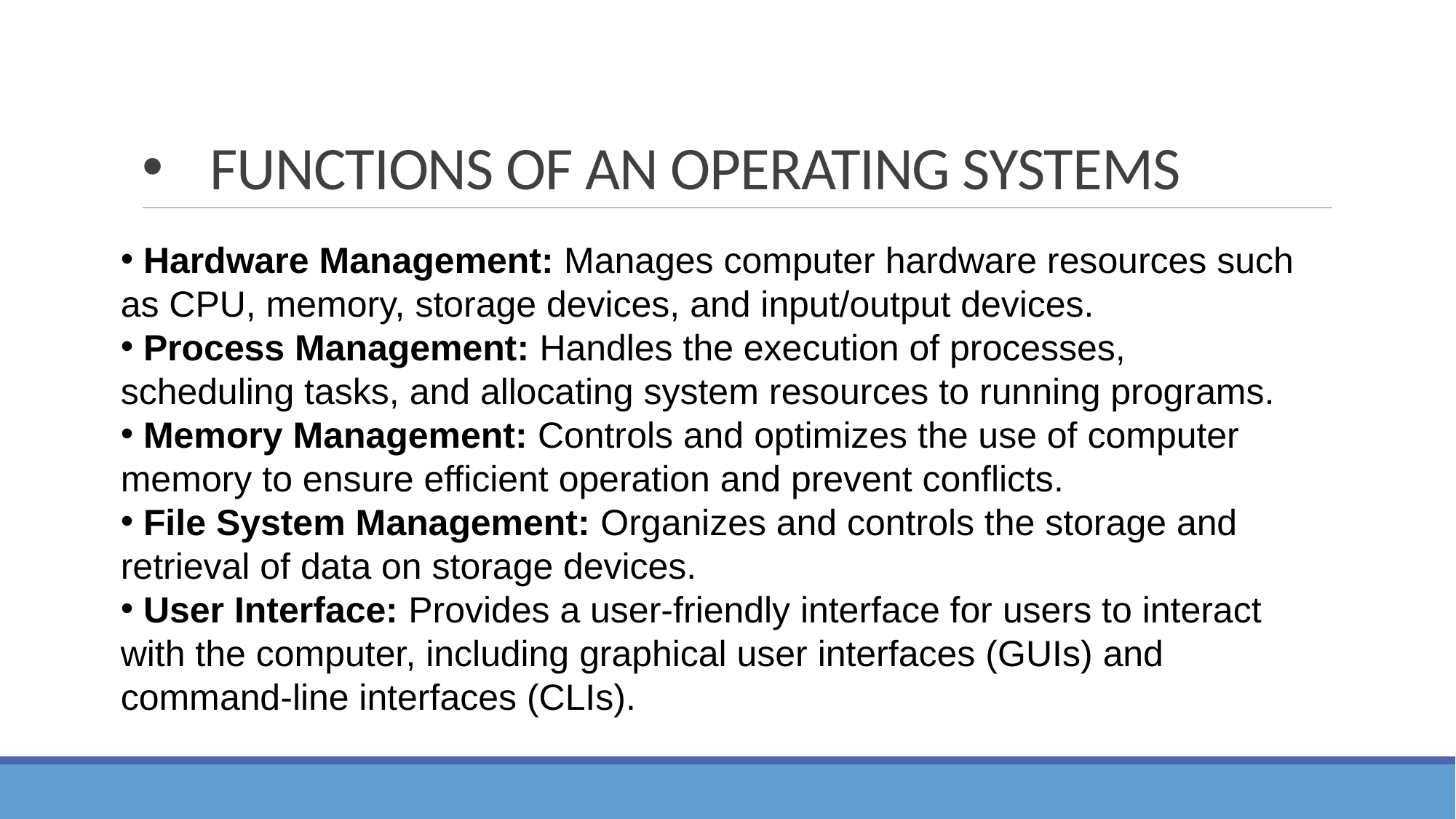

# FUNCTIONS OF AN OPERATING SYSTEMS
 Hardware Management: Manages computer hardware resources such as CPU, memory, storage devices, and input/output devices.
 Process Management: Handles the execution of processes, scheduling tasks, and allocating system resources to running programs.
 Memory Management: Controls and optimizes the use of computer memory to ensure efficient operation and prevent conflicts.
 File System Management: Organizes and controls the storage and retrieval of data on storage devices.
 User Interface: Provides a user-friendly interface for users to interact with the computer, including graphical user interfaces (GUIs) and command-line interfaces (CLIs).